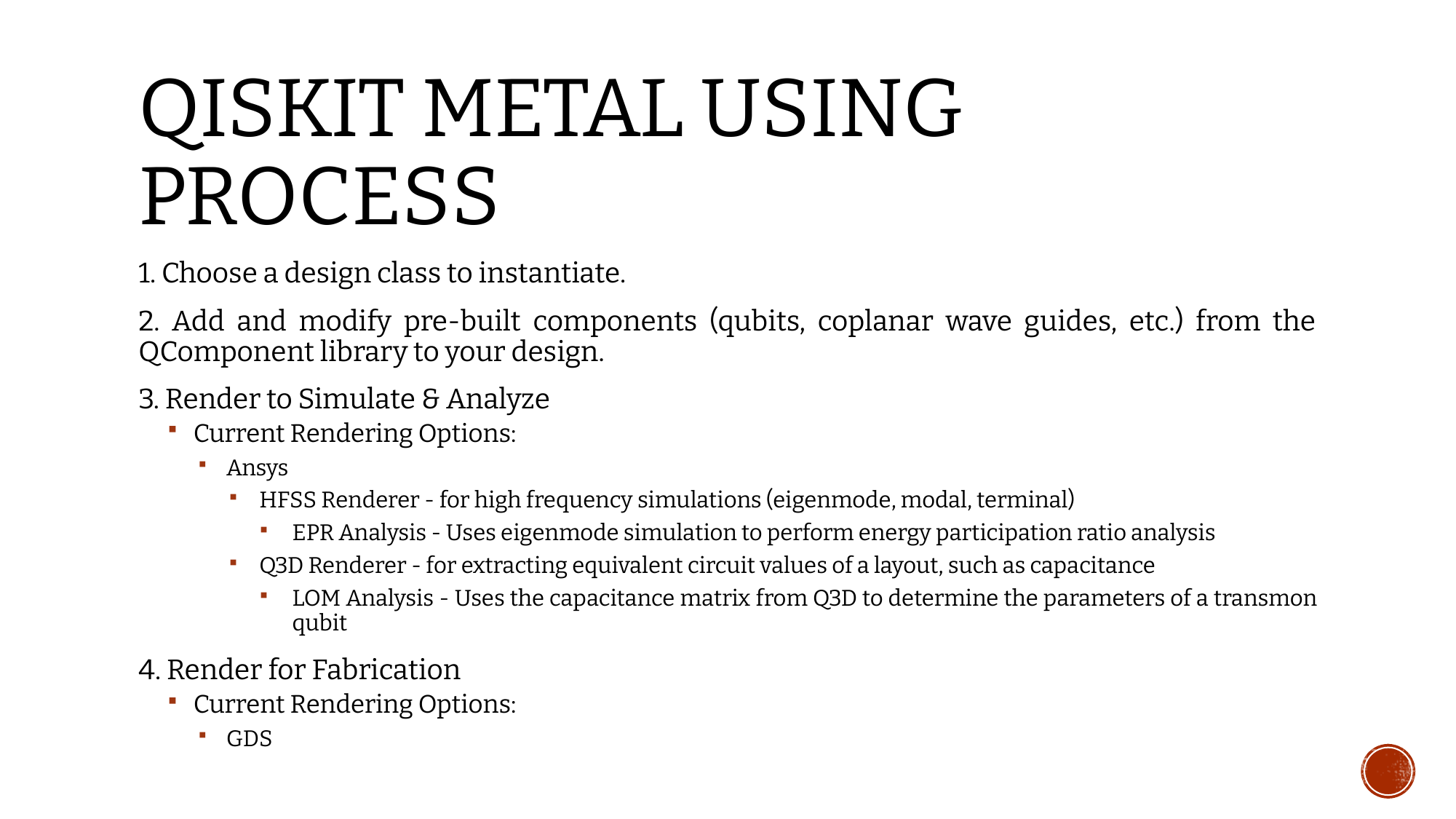

# Qiskit metal using process
1. Choose a design class to instantiate.
2. Add and modify pre-built components (qubits, coplanar wave guides, etc.) from the QComponent library to your design.
3. Render to Simulate & Analyze
Current Rendering Options:
Ansys
HFSS Renderer - for high frequency simulations (eigenmode, modal, terminal)
EPR Analysis - Uses eigenmode simulation to perform energy participation ratio analysis
Q3D Renderer - for extracting equivalent circuit values of a layout, such as capacitance
LOM Analysis - Uses the capacitance matrix from Q3D to determine the parameters of a transmon qubit
4. Render for Fabrication
Current Rendering Options:
GDS